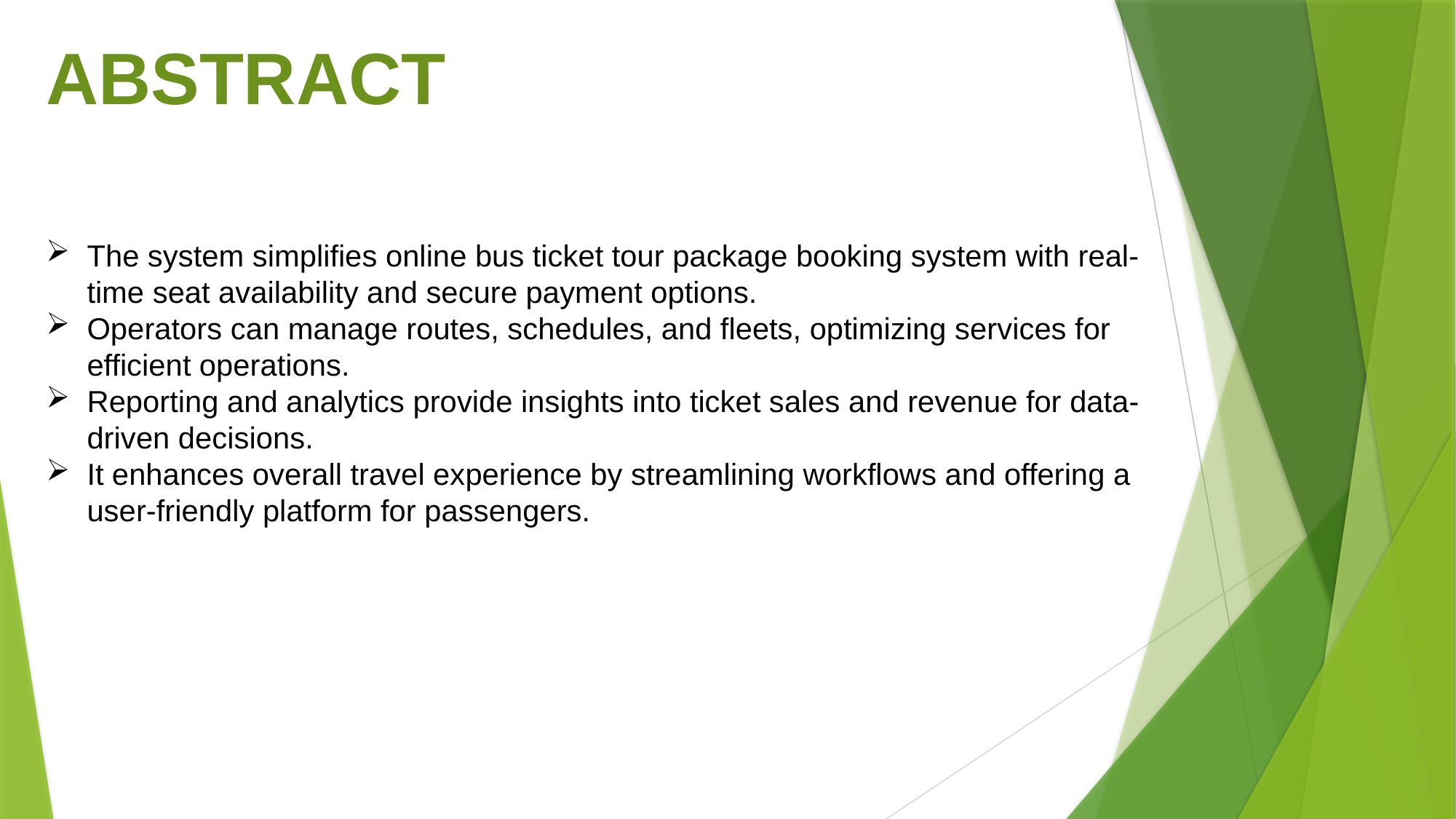

ABSTRACT

The system simplifies online bus ticket tour package booking system with real-time seat availability and secure payment options.
Operators can manage routes, schedules, and fleets, optimizing services for efficient operations.
Reporting and analytics provide insights into ticket sales and revenue for data-driven decisions.
It enhances overall travel experience by streamlining workflows and offering a user-friendly platform for passengers.
This presentation uses a free template provided by FPPT.com
www.free-power-point-templates.com